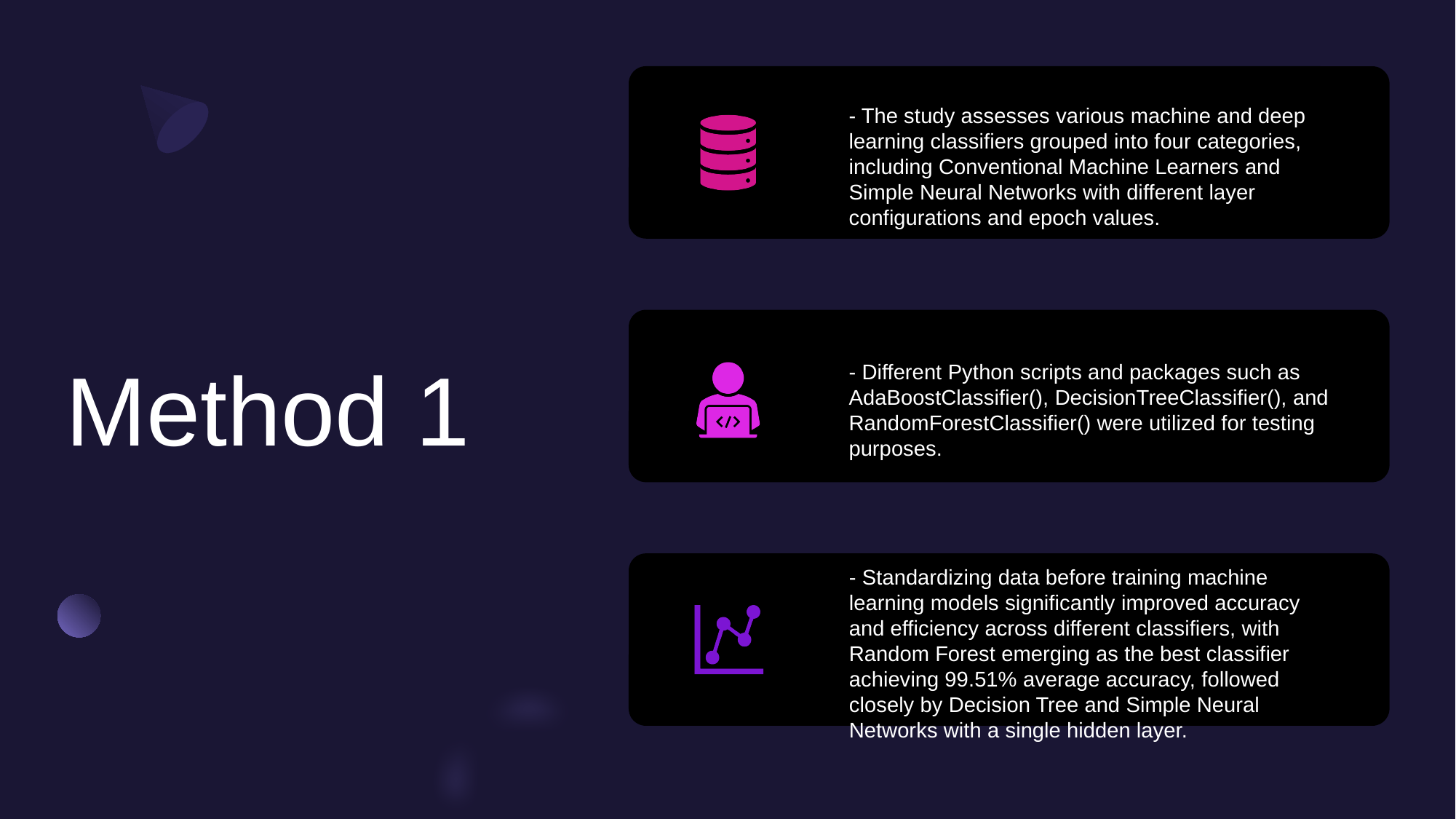

- The study assesses various machine and deep learning classifiers grouped into four categories, including Conventional Machine Learners and Simple Neural Networks with different layer configurations and epoch values.
- Different Python scripts and packages such as AdaBoostClassifier(), DecisionTreeClassifier(), and RandomForestClassifier() were utilized for testing purposes.
- Standardizing data before training machine learning models significantly improved accuracy and efficiency across different classifiers, with Random Forest emerging as the best classifier achieving 99.51% average accuracy, followed closely by Decision Tree and Simple Neural Networks with a single hidden layer.

# Method 1